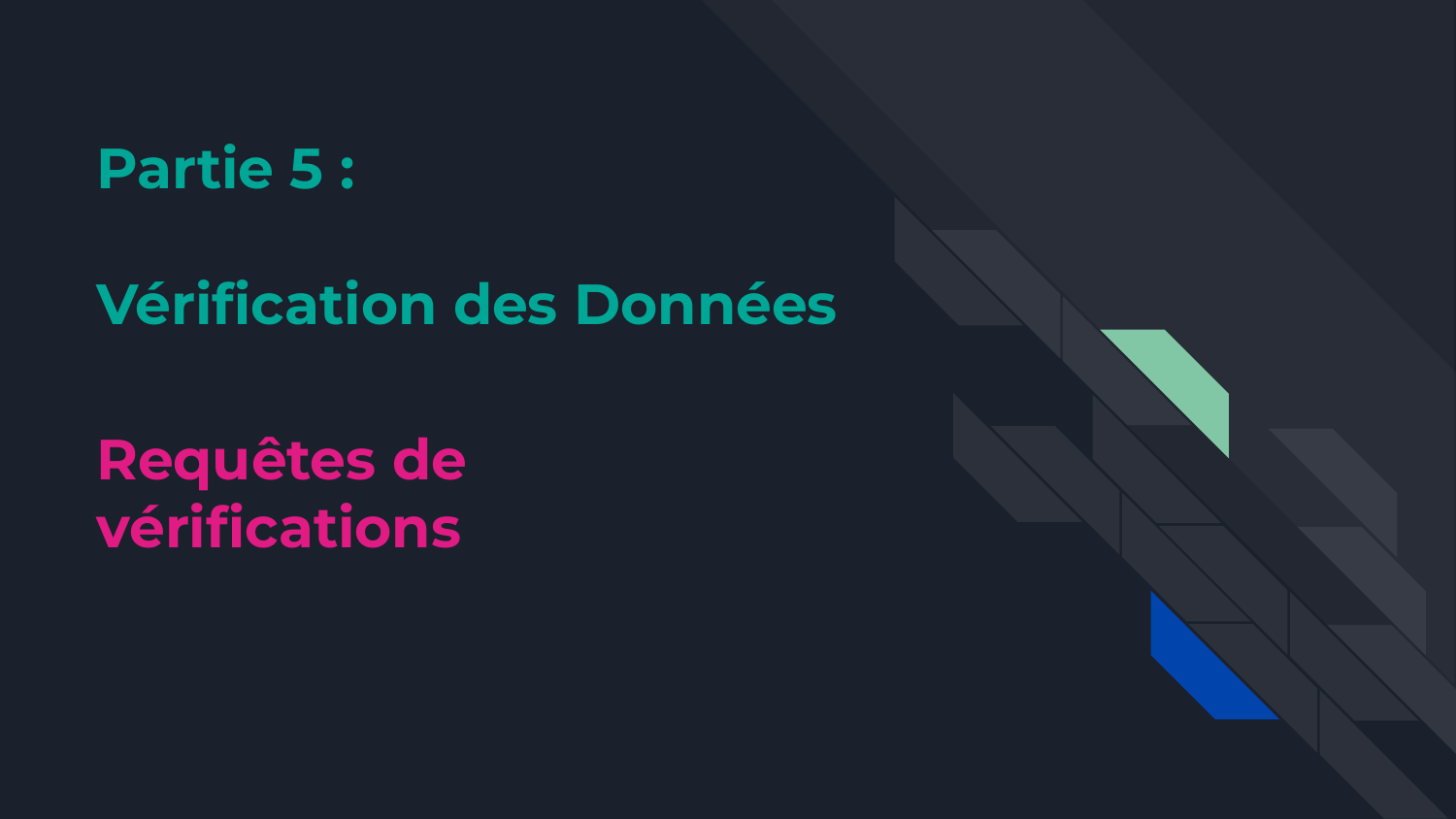

# Partie 5 :

Vérification des Données
Requêtes de vérifications